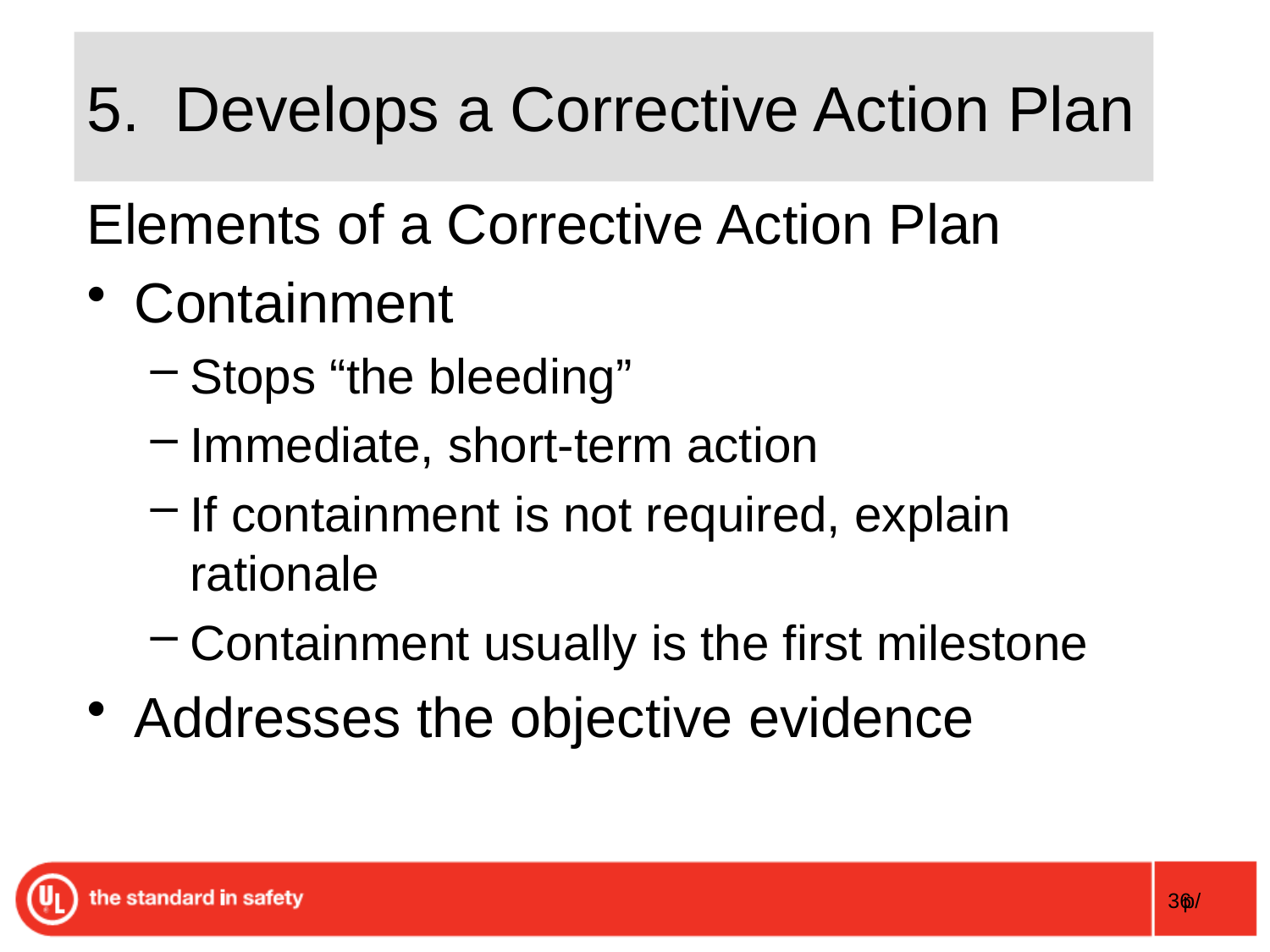

# 5.  Develops a Corrective Action Plan
Elements of a Corrective Action Plan
Containment
Stops “the bleeding”
Immediate, short-term action
If containment is not required, explain rationale
Containment usually is the first milestone
Addresses the objective evidence